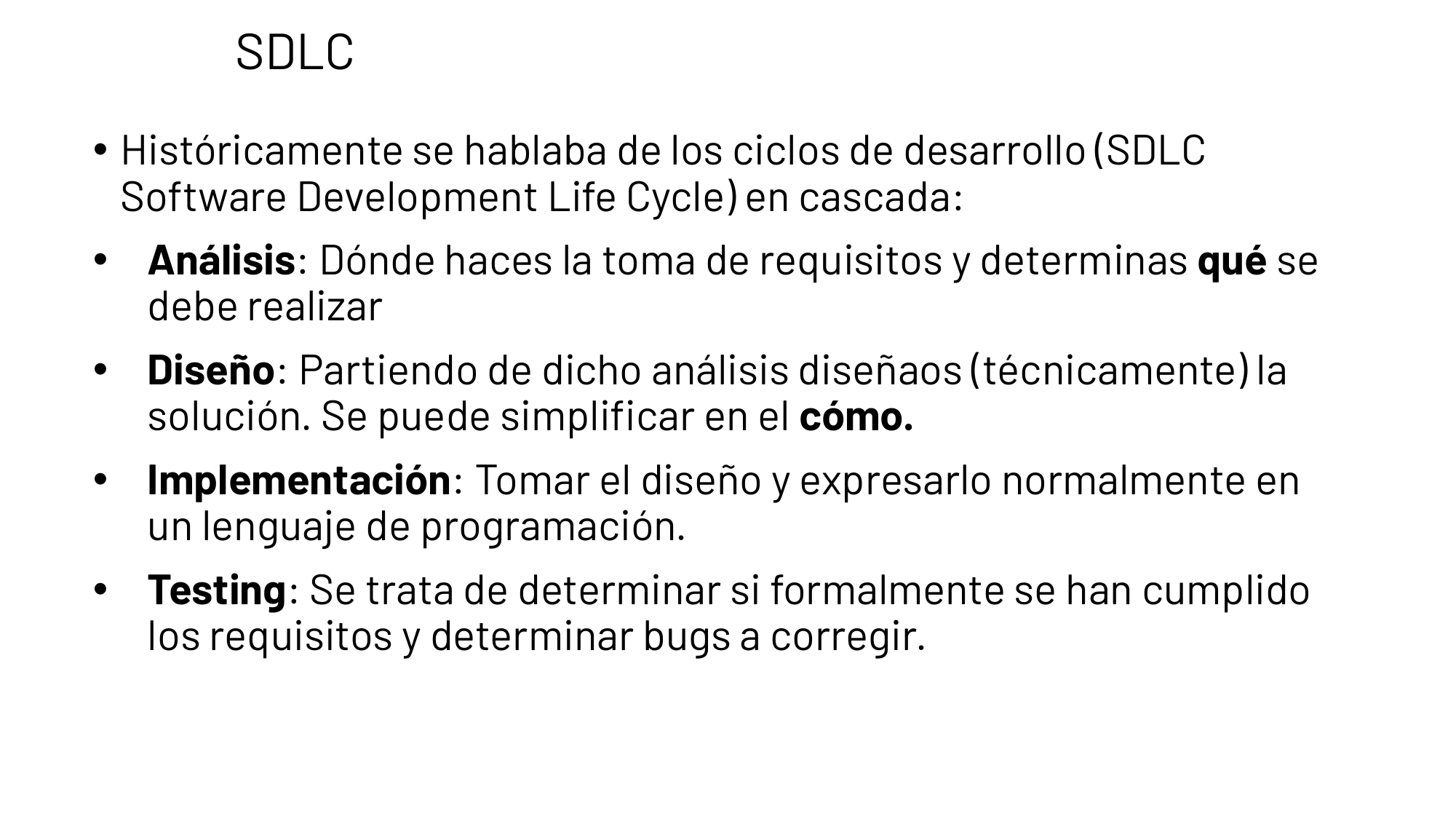

# SDLC
Históricamente se hablaba de los ciclos de desarrollo (SDLC Software Development Life Cycle) en cascada:
Análisis: Dónde haces la toma de requisitos y determinas qué se debe realizar
Diseño: Partiendo de dicho análisis diseñaos (técnicamente) la solución. Se puede simplificar en el cómo.
Implementación: Tomar el diseño y expresarlo normalmente en un lenguaje de programación.
Testing: Se trata de determinar si formalmente se han cumplido los requisitos y determinar bugs a corregir.